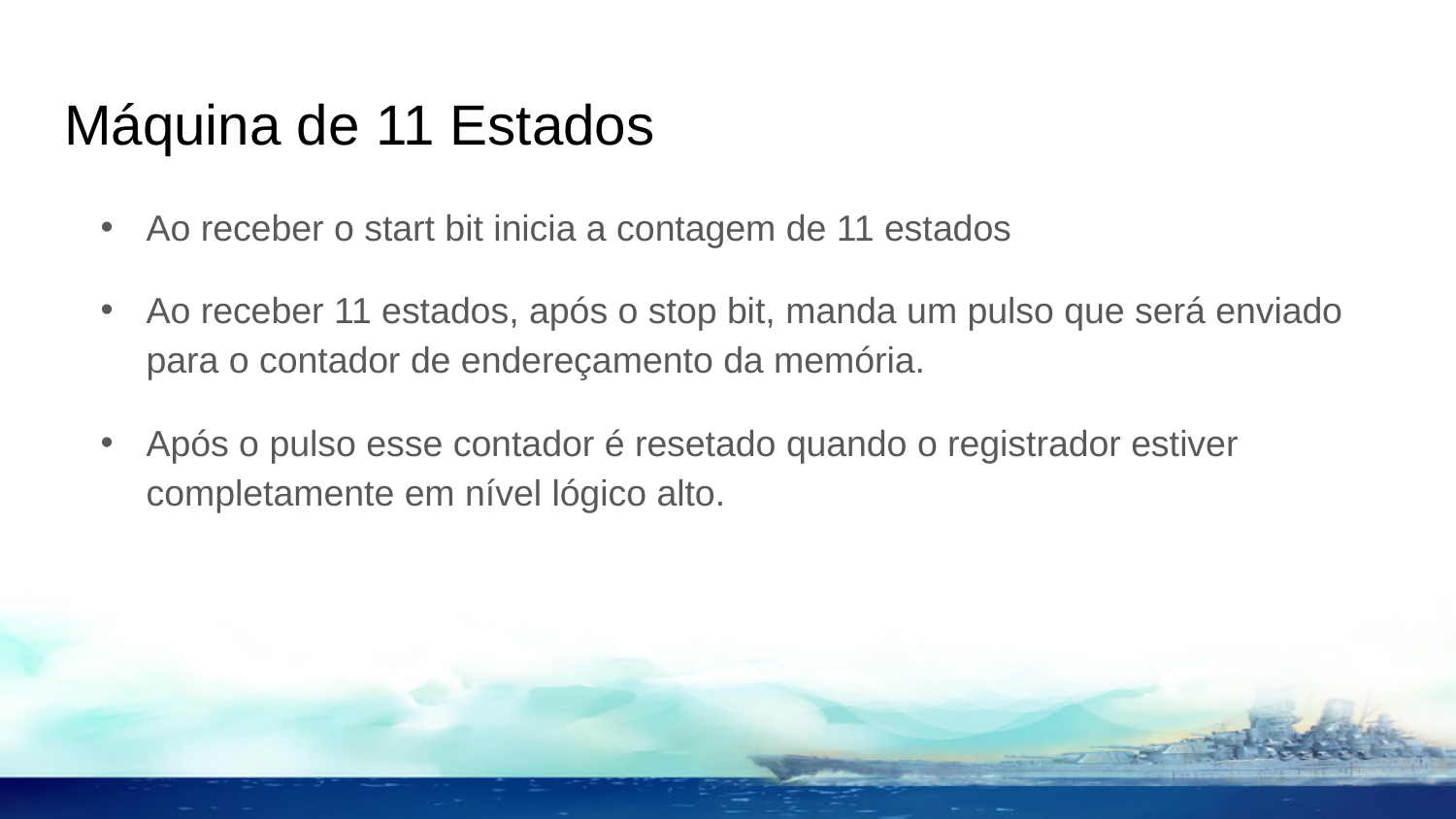

# Máquina de 11 Estados
Ao receber o start bit inicia a contagem de 11 estados
Ao receber 11 estados, após o stop bit, manda um pulso que será enviado para o contador de endereçamento da memória.
Após o pulso esse contador é resetado quando o registrador estiver completamente em nível lógico alto.